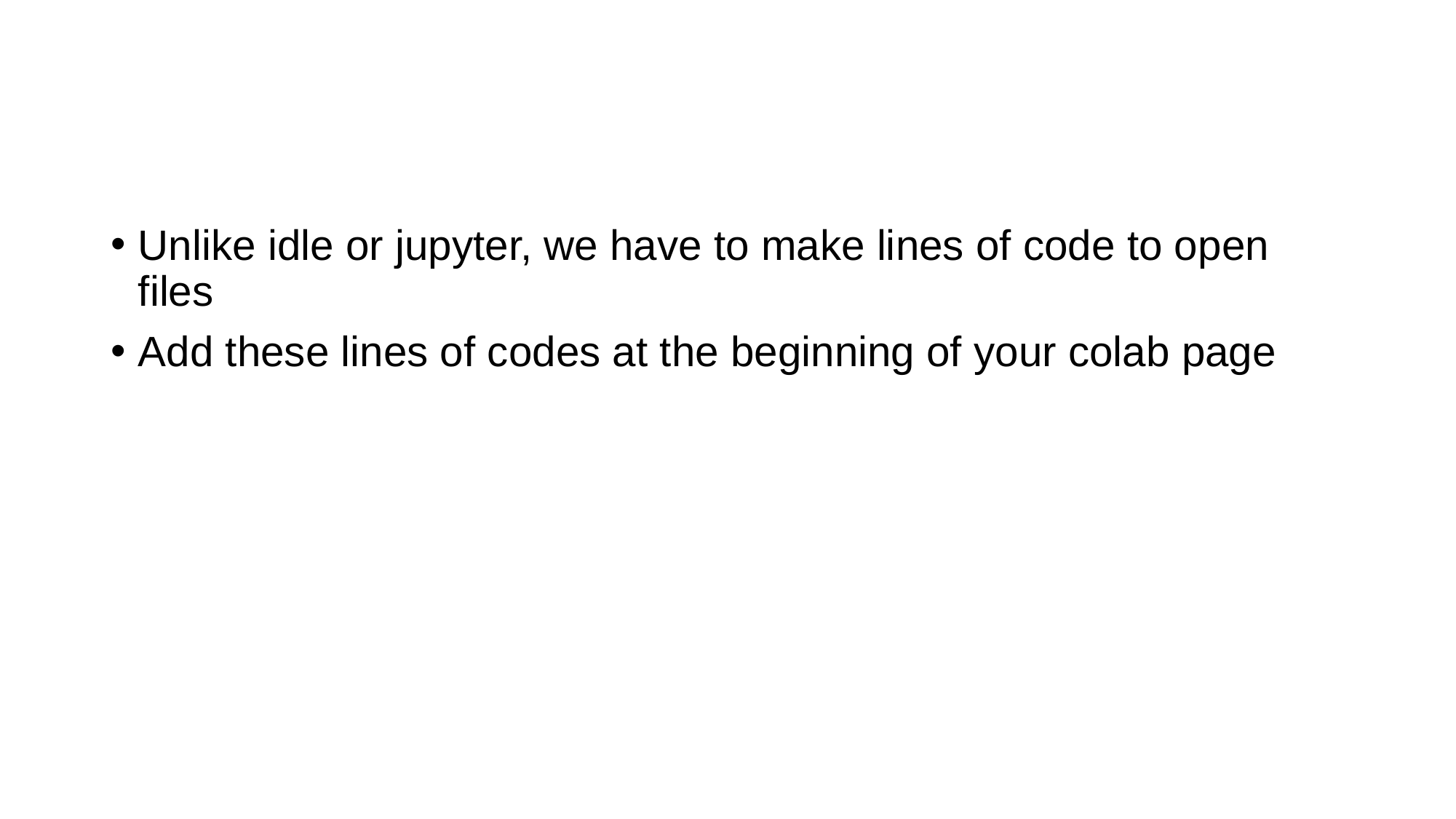

#
Unlike idle or jupyter, we have to make lines of code to open files
Add these lines of codes at the beginning of your colab page